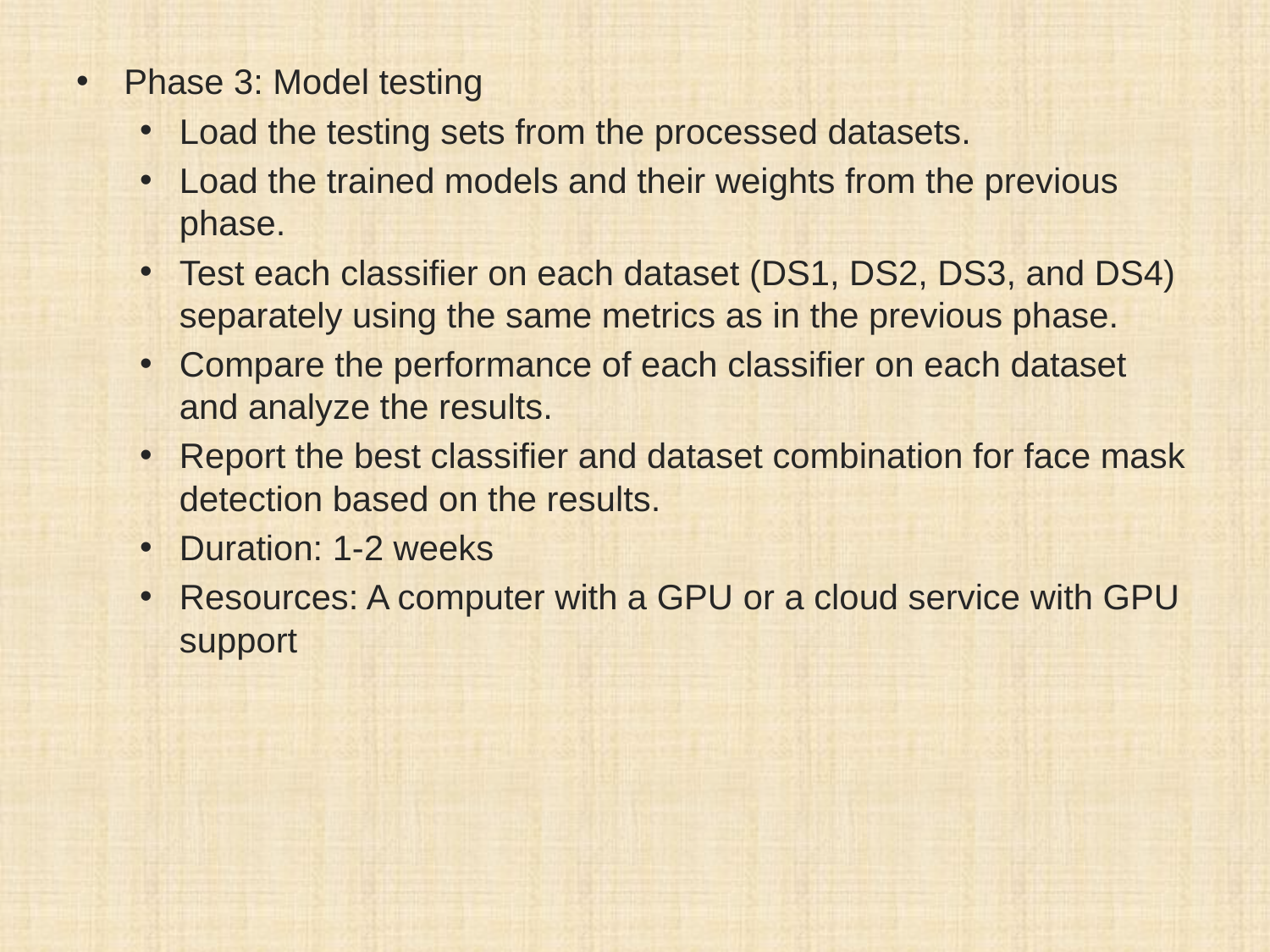

Phase 3: Model testing
Load the testing sets from the processed datasets.
Load the trained models and their weights from the previous phase.
Test each classifier on each dataset (DS1, DS2, DS3, and DS4) separately using the same metrics as in the previous phase.
Compare the performance of each classifier on each dataset and analyze the results.
Report the best classifier and dataset combination for face mask detection based on the results.
Duration: 1-2 weeks
Resources: A computer with a GPU or a cloud service with GPU support